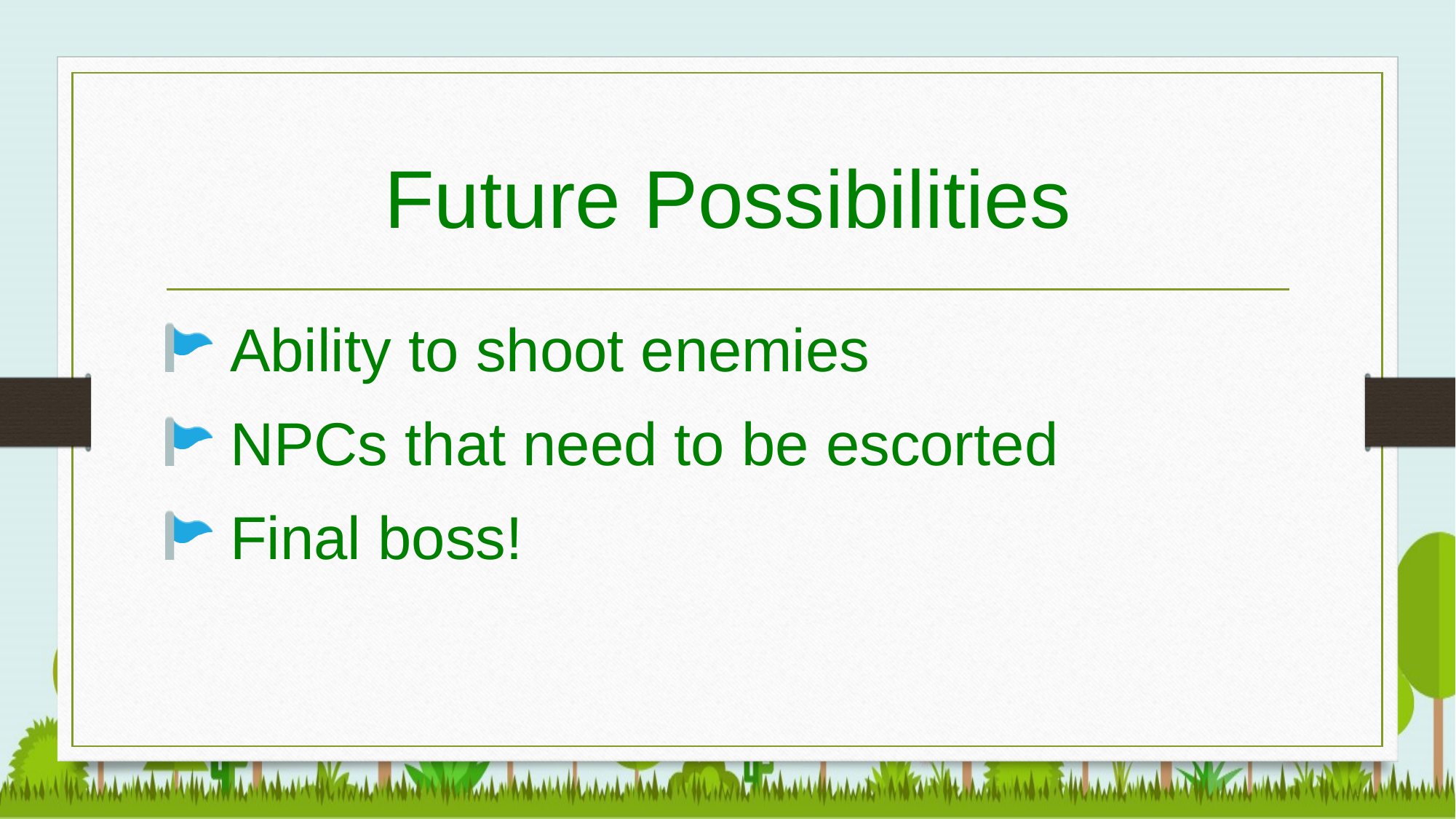

# Future Possibilities
Ability to shoot enemies
NPCs that need to be escorted
Final boss!